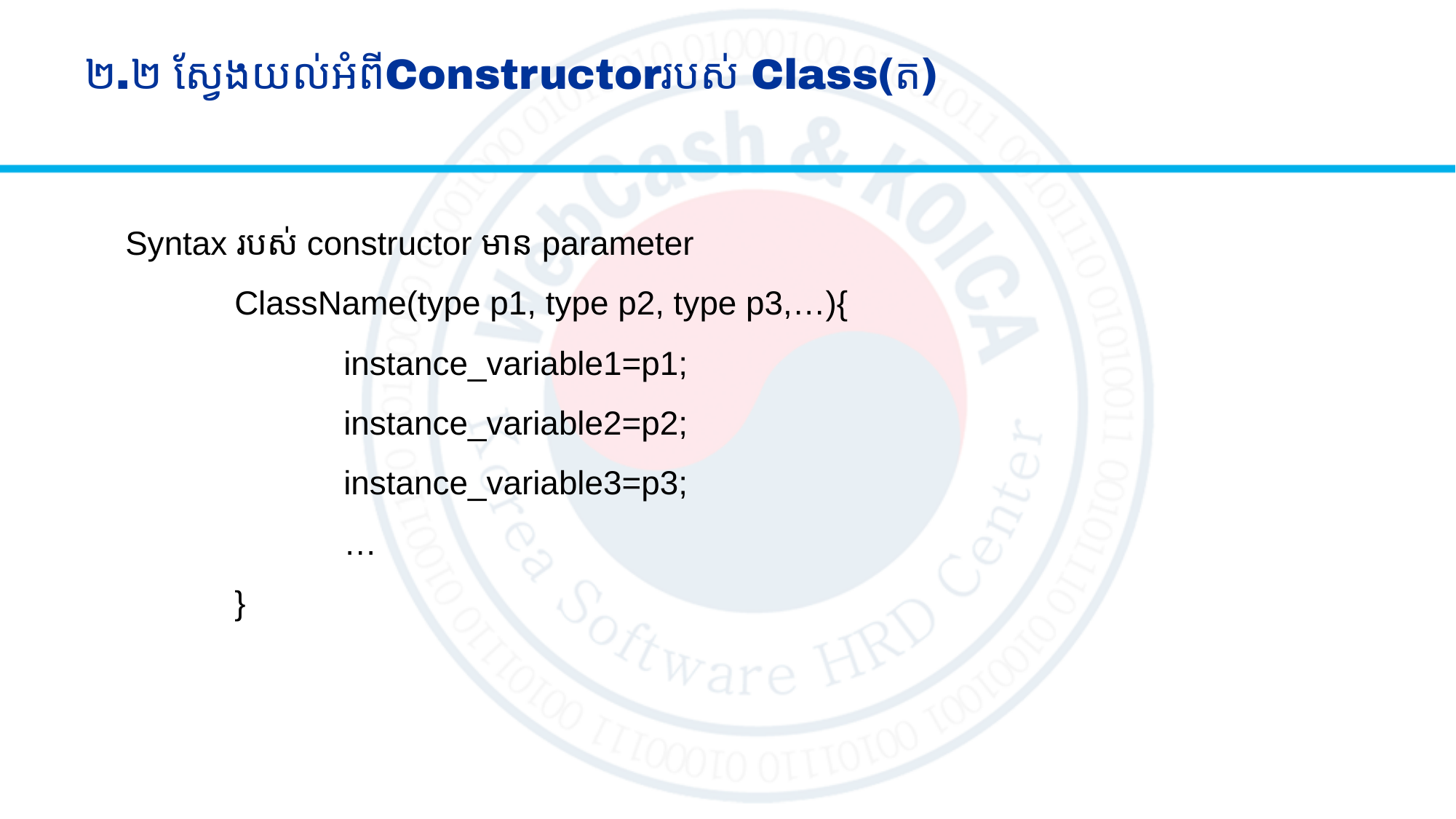

# ២.២ ស្វែងយល់អំពីConstructorរបស់ Class(ត)
Syntax របស់ constructor មាន parameter
	ClassName(type p1, type p2, type p3,…){
		instance_variable1=p1;
		instance_variable2=p2;
		instance_variable3=p3;
		…
	}